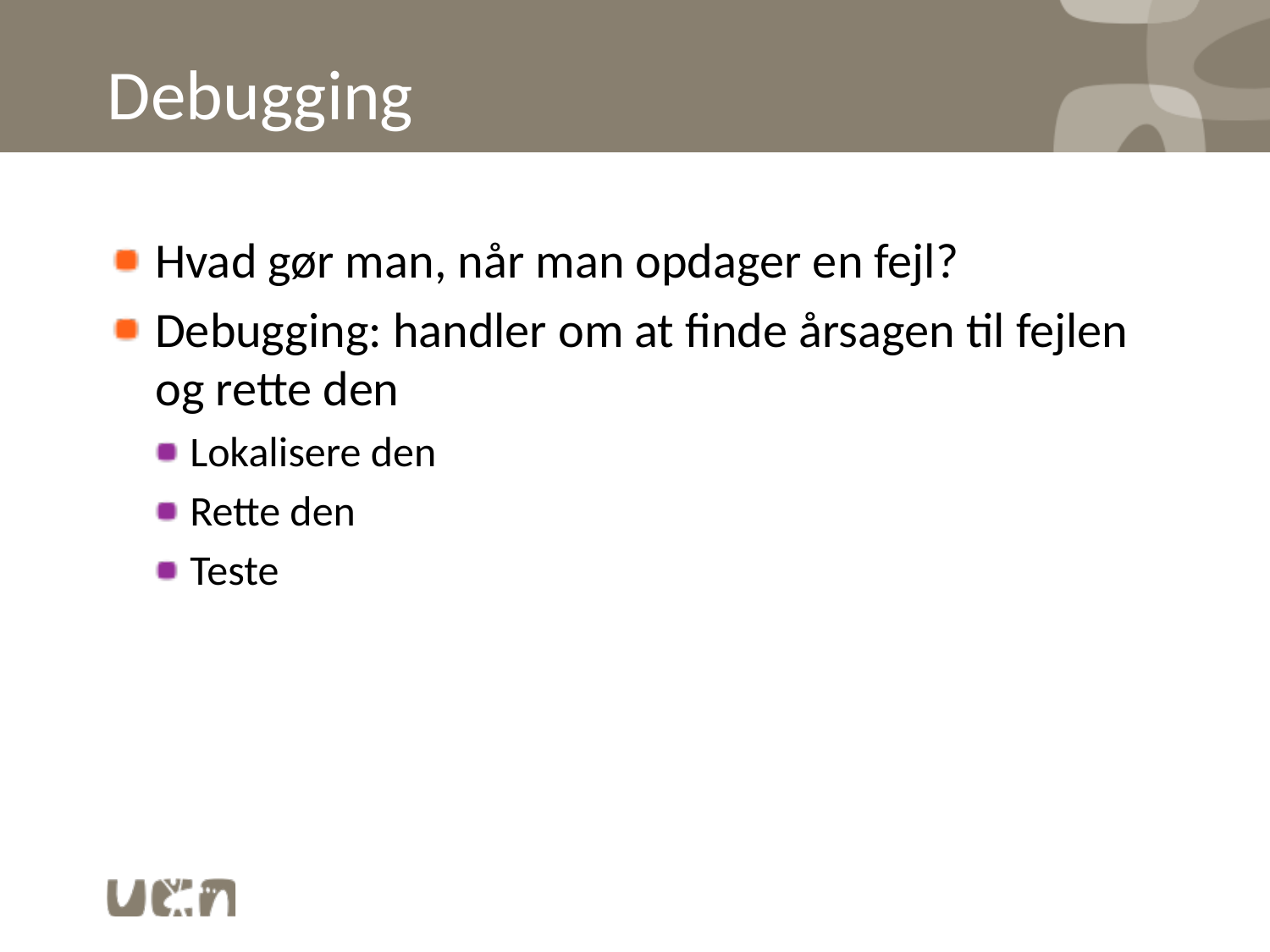

# Debugging
Hvad gør man, når man opdager en fejl?
Debugging: handler om at finde årsagen til fejlen og rette den
Lokalisere den
Rette den
Teste